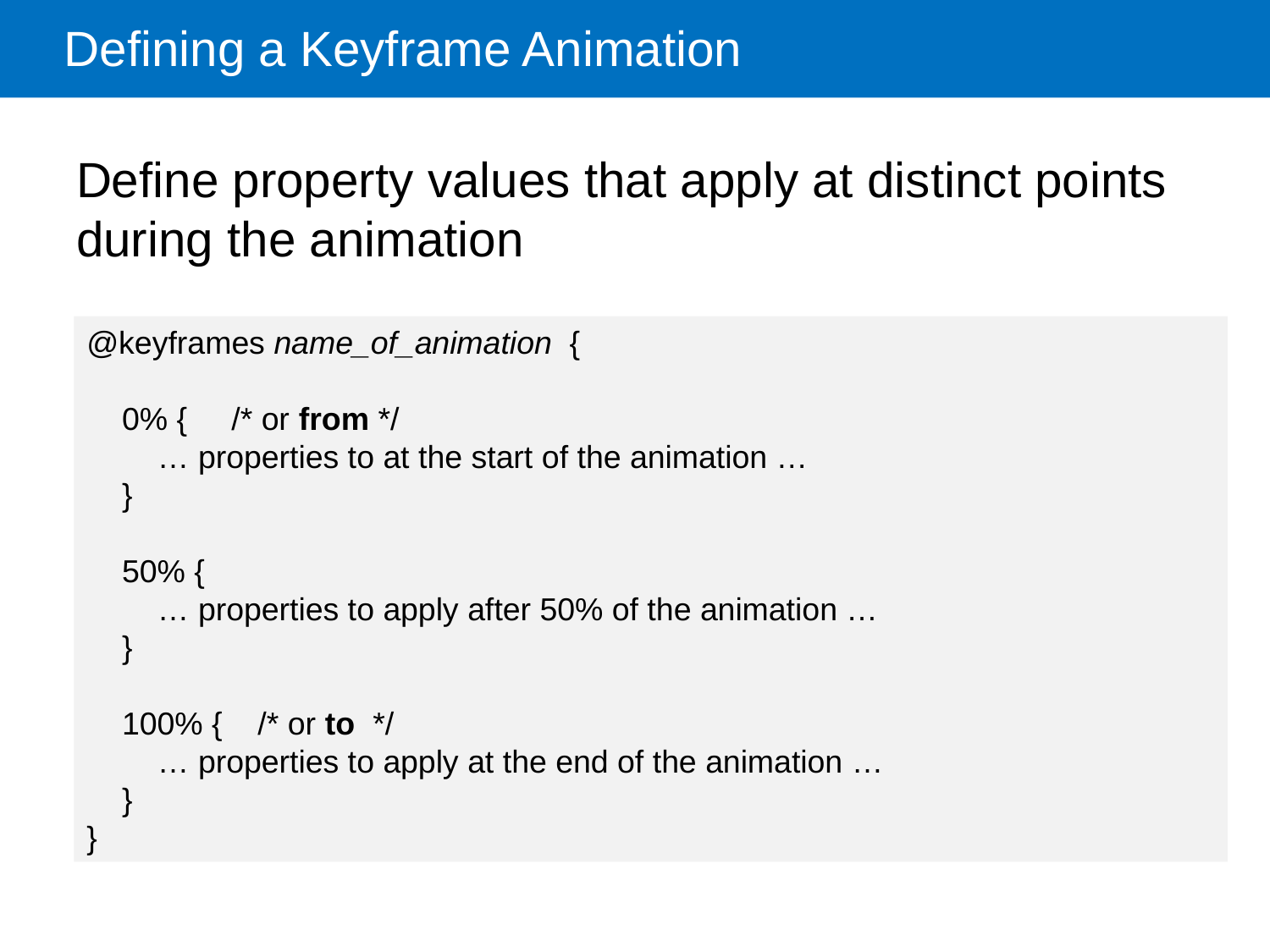

# Defining a Keyframe Animation
Define property values that apply at distinct points during the animation
@keyframes name_of_animation  {

    0% {     /* or from */
        … properties to at the start of the animation …
    }

    50% {
        … properties to apply after 50% of the animation …
    }

    100% {    /* or to  */
        … properties to apply at the end of the animation …
    }
}